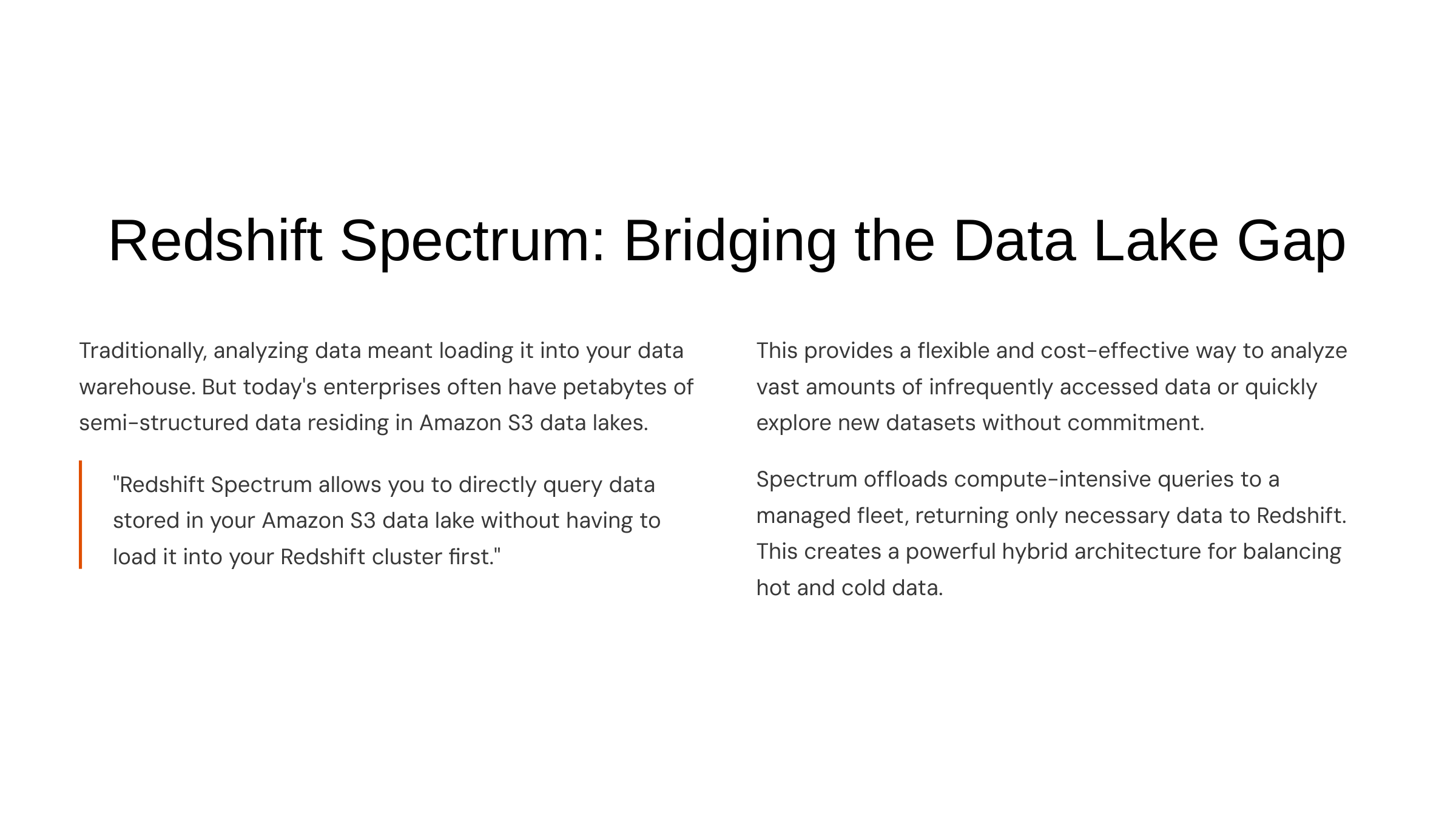

Redshift Spectrum: Bridging the Data Lake Gap
Traditionally, analyzing data meant loading it into your data warehouse. But today's enterprises often have petabytes of semi-structured data residing in Amazon S3 data lakes.
This provides a flexible and cost-effective way to analyze vast amounts of infrequently accessed data or quickly explore new datasets without commitment.
Spectrum offloads compute-intensive queries to a managed fleet, returning only necessary data to Redshift. This creates a powerful hybrid architecture for balancing hot and cold data.

"Redshift Spectrum allows you to directly query data stored in your Amazon S3 data lake without having to load it into your Redshift cluster first."